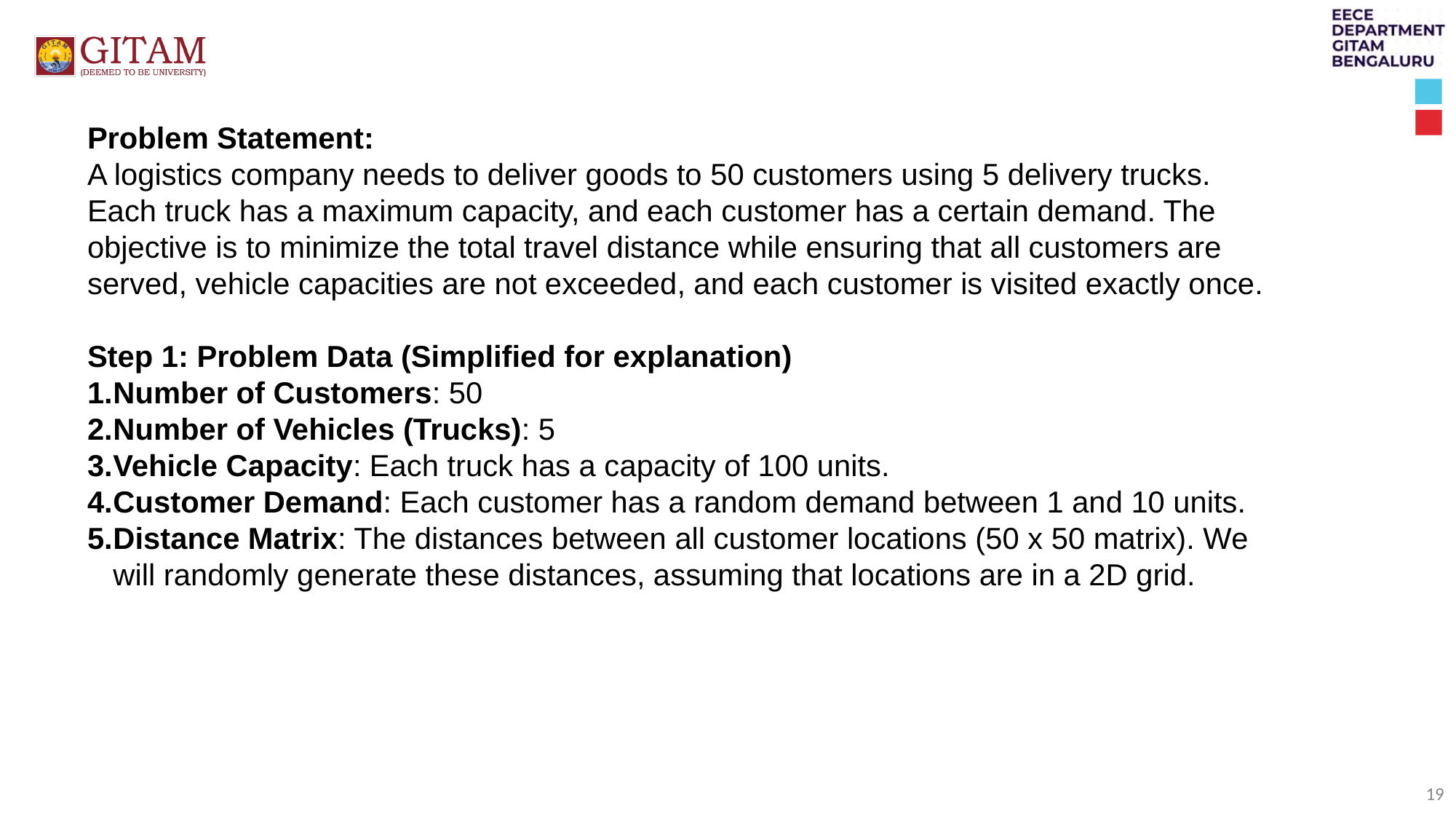

Problem Statement:
A logistics company needs to deliver goods to 50 customers using 5 delivery trucks. Each truck has a maximum capacity, and each customer has a certain demand. The objective is to minimize the total travel distance while ensuring that all customers are served, vehicle capacities are not exceeded, and each customer is visited exactly once.

Step 1: Problem Data (Simplified for explanation)
Number of Customers: 50
Number of Vehicles (Trucks): 5
Vehicle Capacity: Each truck has a capacity of 100 units.
Customer Demand: Each customer has a random demand between 1 and 10 units.
Distance Matrix: The distances between all customer locations (50 x 50 matrix). We will randomly generate these distances, assuming that locations are in a 2D grid.

19